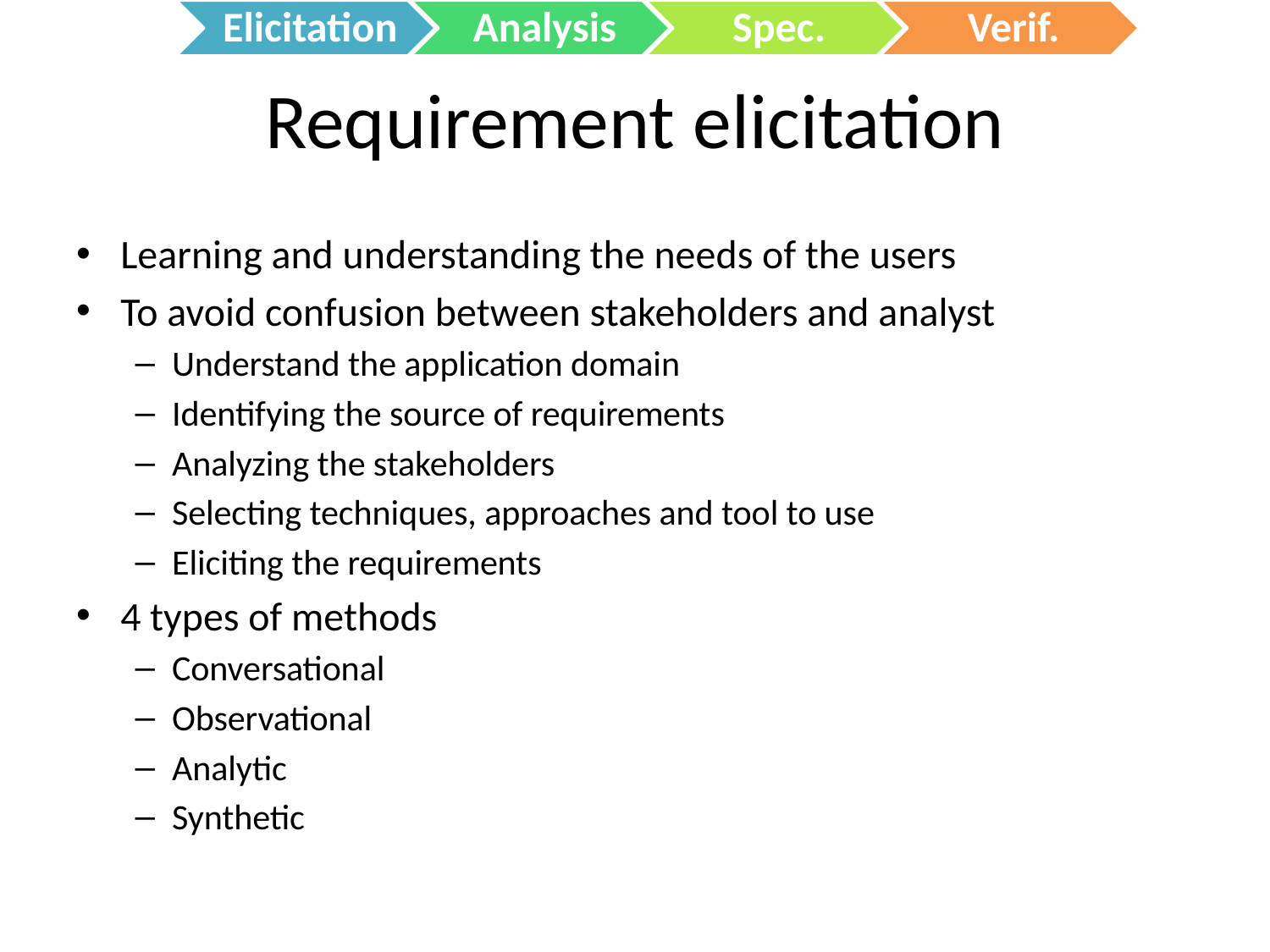

Elicitation
Analysis
Spec.
Verif.
# Requirement elicitation
Learning and understanding the needs of the users
To avoid confusion between stakeholders and analyst
Understand the application domain
Identifying the source of requirements
Analyzing the stakeholders
Selecting techniques, approaches and tool to use
Eliciting the requirements
4 types of methods
Conversational
Observational
Analytic
Synthetic